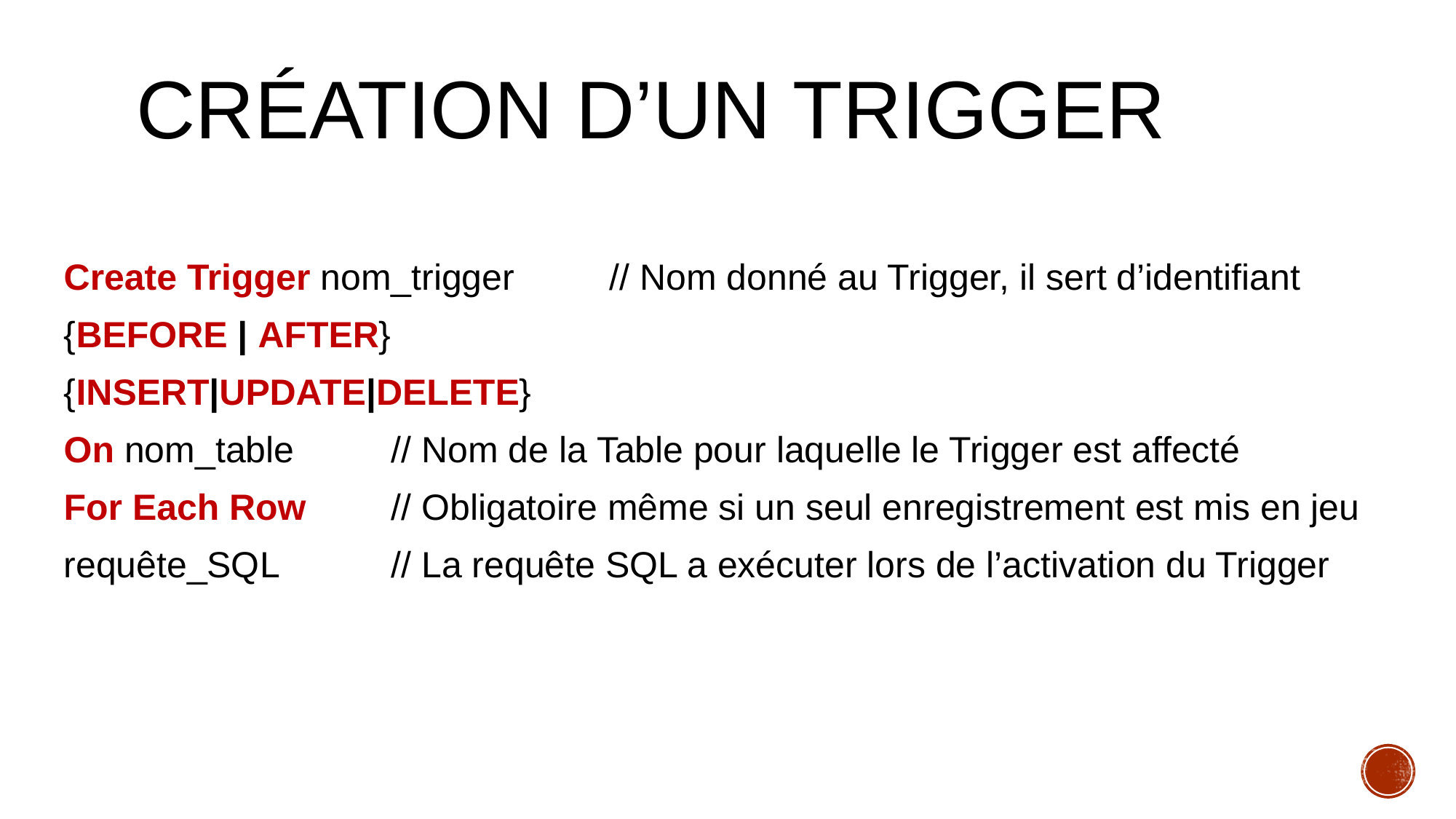

# Création d’un Trigger
Create Trigger nom_trigger	// Nom donné au Trigger, il sert d’identifiant
{BEFORE | AFTER}
{INSERT|UPDATE|DELETE}
On nom_table	// Nom de la Table pour laquelle le Trigger est affecté
For Each Row 	// Obligatoire même si un seul enregistrement est mis en jeu
requête_SQL		// La requête SQL a exécuter lors de l’activation du Trigger